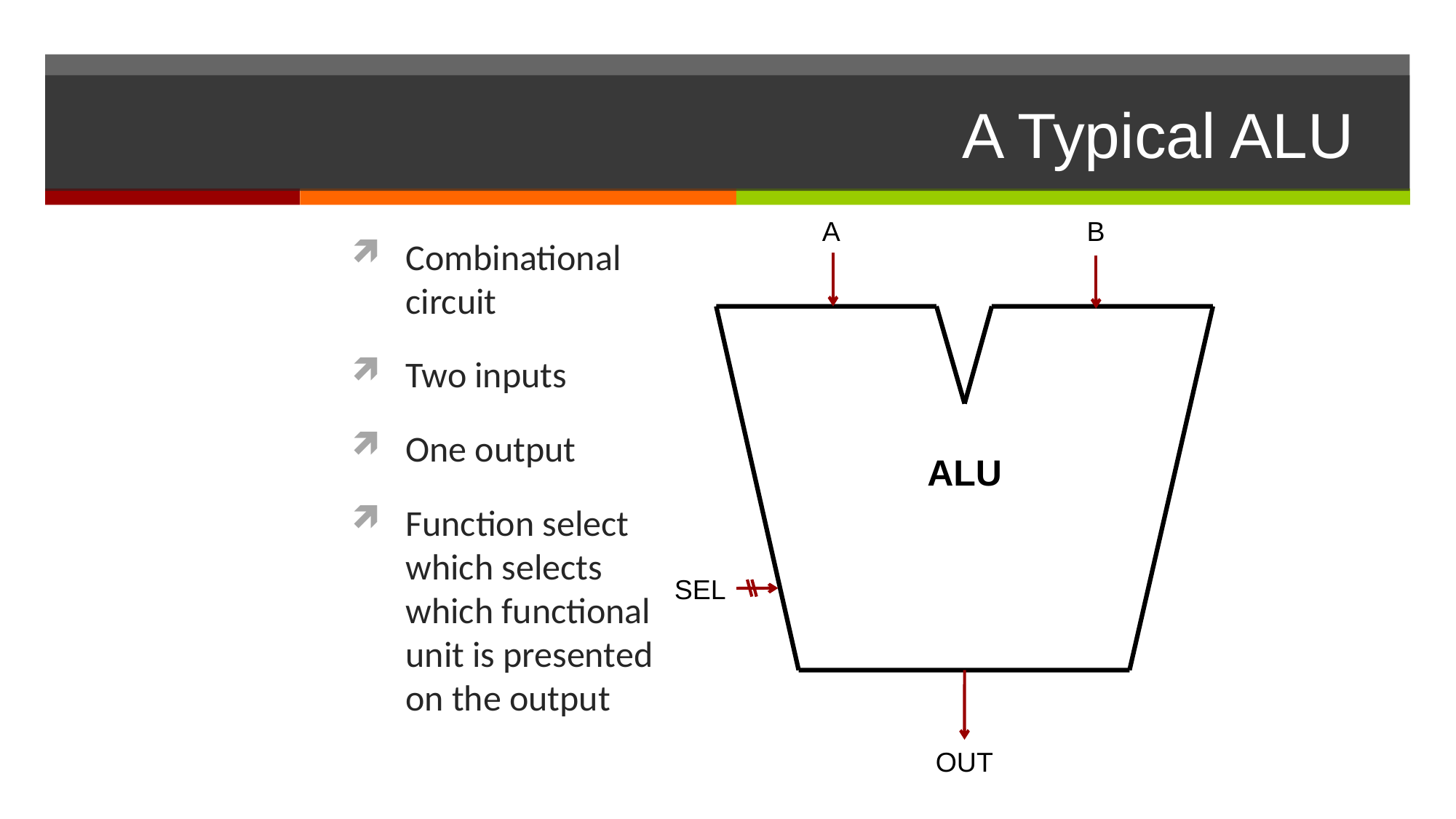

# A Typical ALU
A
B

ALU

SEL
OUT
Combinational circuit
Two inputs
One output
Function select which selects which functional unit is presented on the output